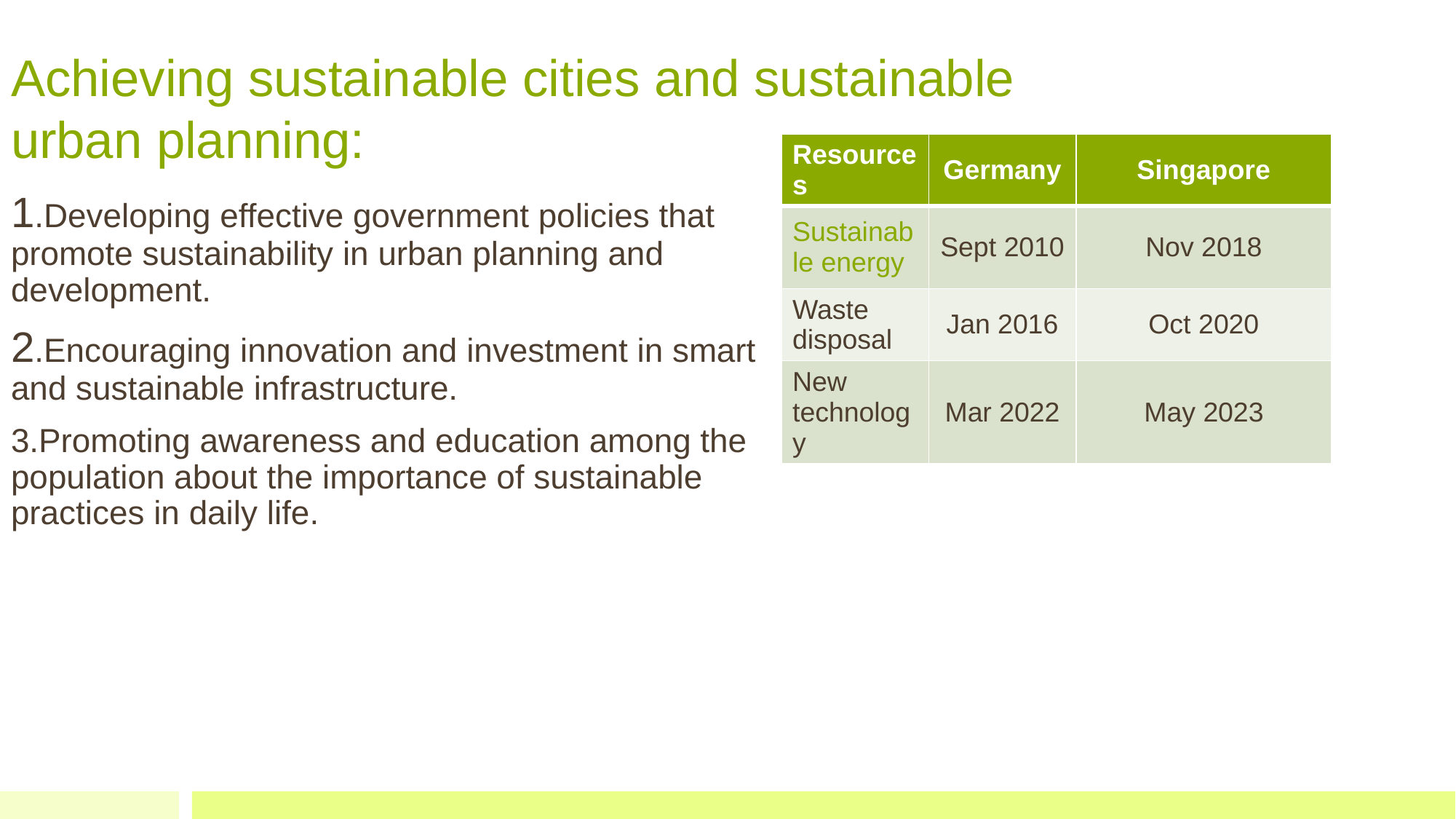

Achieving sustainable cities and sustainable urban planning:
| Resources | Germany | Singapore |
| --- | --- | --- |
| Sustainable energy | Sept 2010 | Nov 2018 |
| Waste disposal | Jan 2016 | Oct 2020 |
| New  technology | Mar 2022 | May 2023 |
1.Developing effective government policies that promote sustainability in urban planning and development.
2.Encouraging innovation and investment in smart and sustainable infrastructure.
3.Promoting awareness and education among the population about the importance of sustainable practices in daily life.